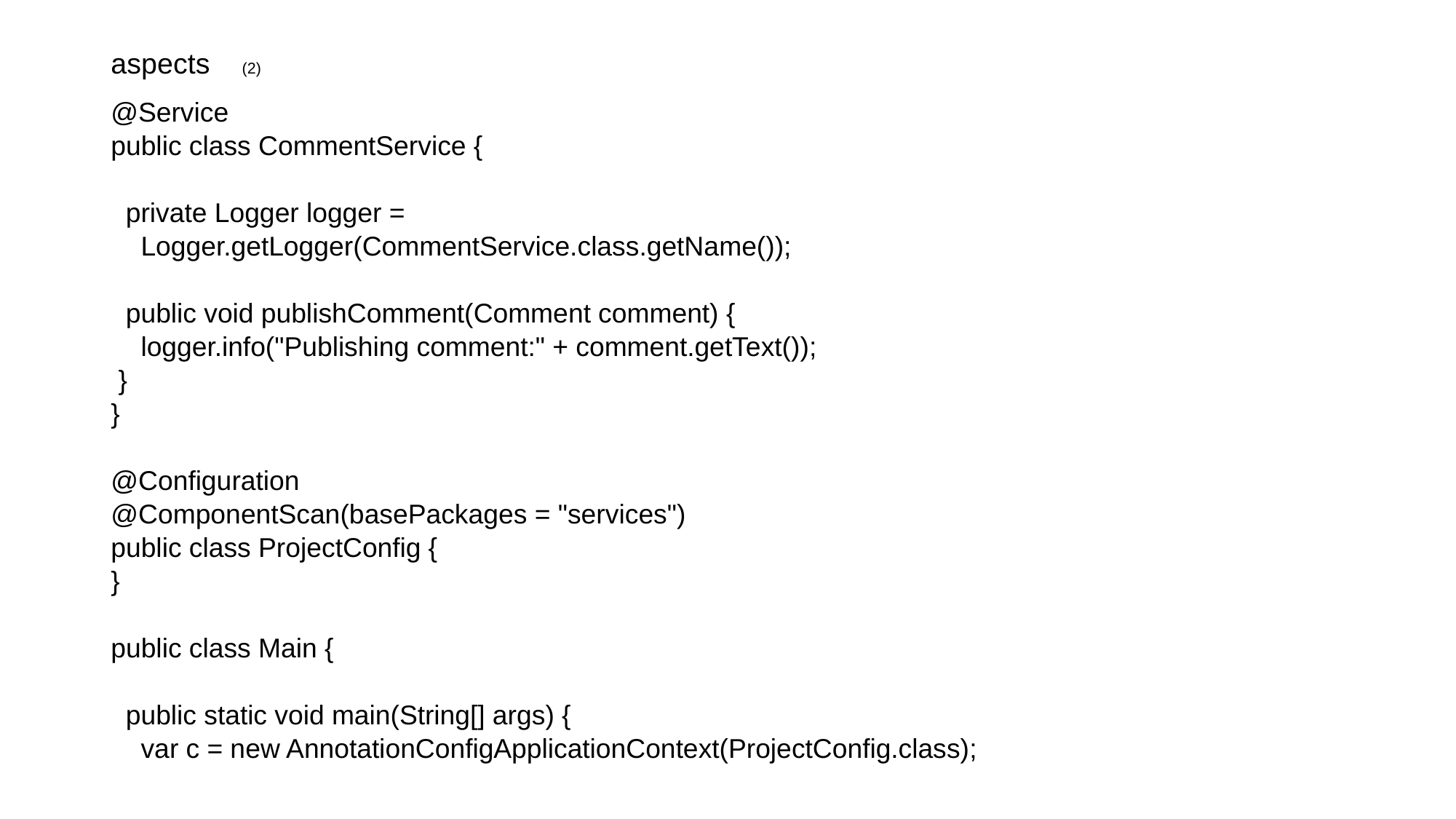

# aspects    (2)
@Service
public class CommentService {

  private Logger logger =
    Logger.getLogger(CommentService.class.getName());

  public void publishComment(Comment comment) {
    logger.info("Publishing comment:" + comment.getText());
 }
}

@Configuration
@ComponentScan(basePackages = "services")
public class ProjectConfig {
}

public class Main {

  public static void main(String[] args) {
    var c = new AnnotationConfigApplicationContext(ProjectConfig.class);